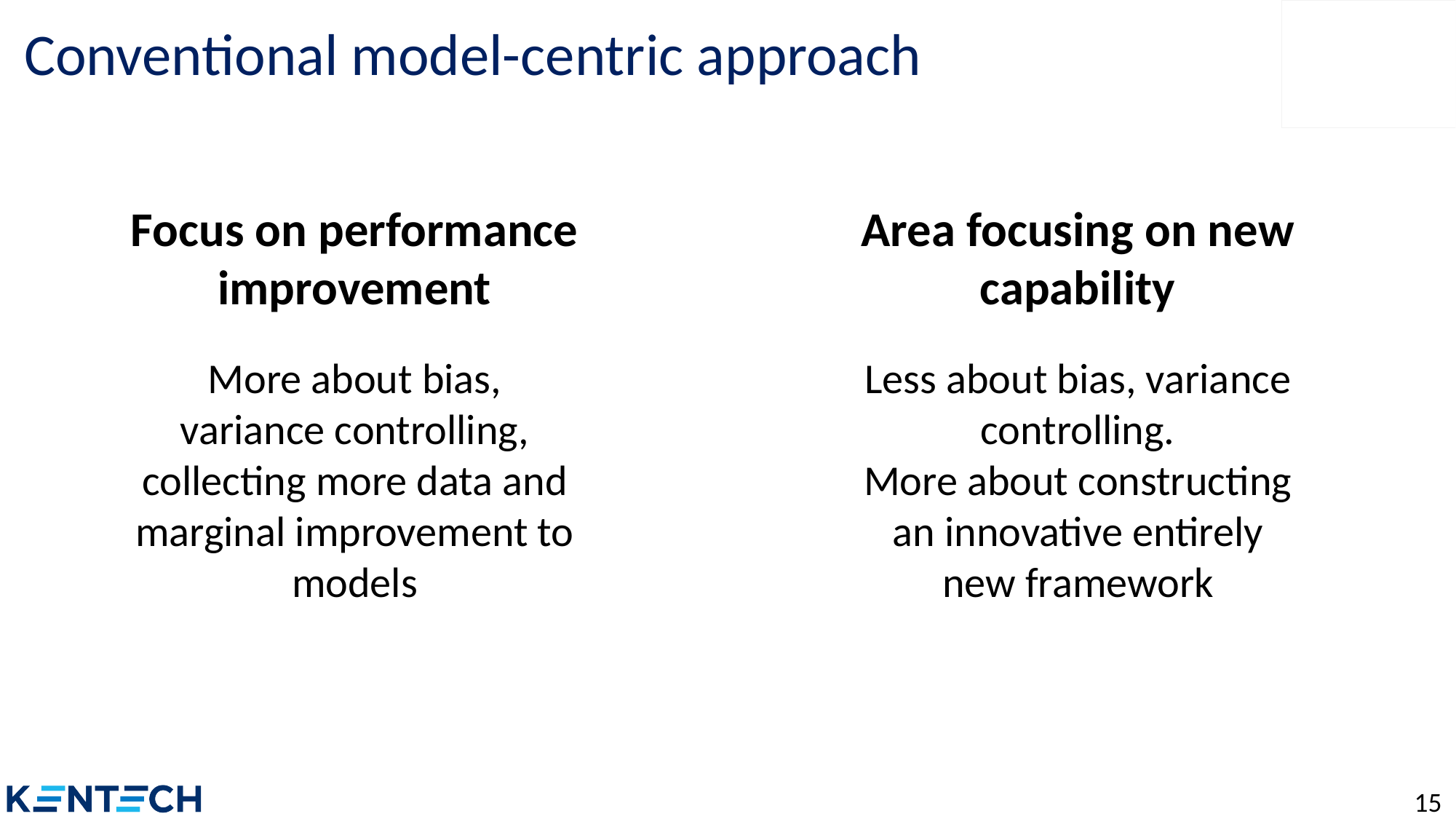

# Conventional model-centric approach
Focus on performance improvement
Area focusing on new capability
More about bias, variance controlling, collecting more data and marginal improvement to models
Less about bias, variance controlling.
More about constructing an innovative entirely new framework
15